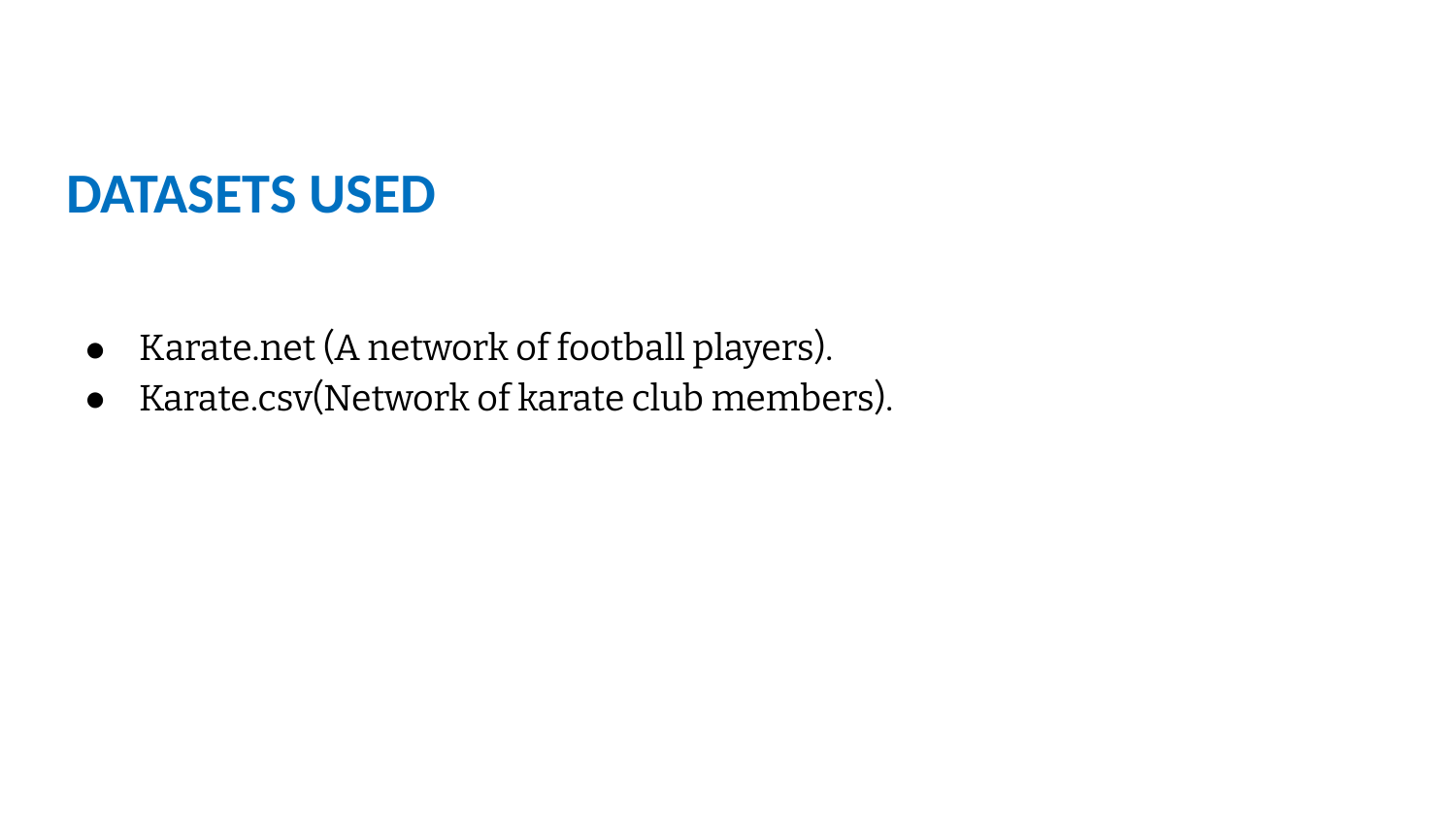

# DATASETS USED
Karate.net (A network of football players).
Karate.csv(Network of karate club members).